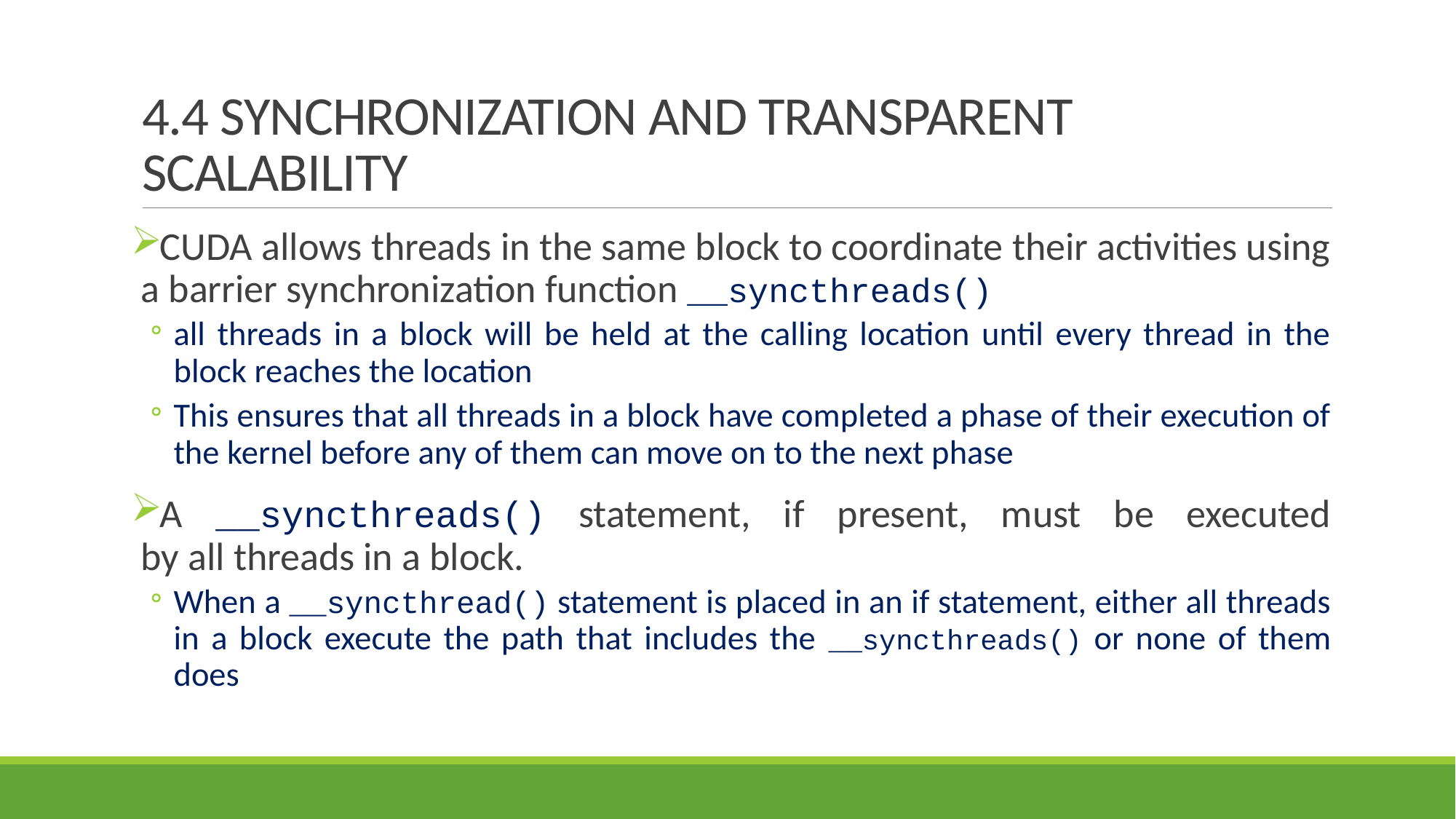

# 4.4 SYNCHRONIZATION AND TRANSPARENT SCALABILITY
CUDA allows threads in the same block to coordinate their activities using a barrier synchronization function __syncthreads()
all threads in a block will be held at the calling location until every thread in the block reaches the location
This ensures that all threads in a block have completed a phase of their execution of the kernel before any of them can move on to the next phase
A __syncthreads() statement, if present, must be executed
by all threads in a block.
When a __syncthread() statement is placed in an if statement, either all threads in a block execute the path that includes the __syncthreads() or none of them does